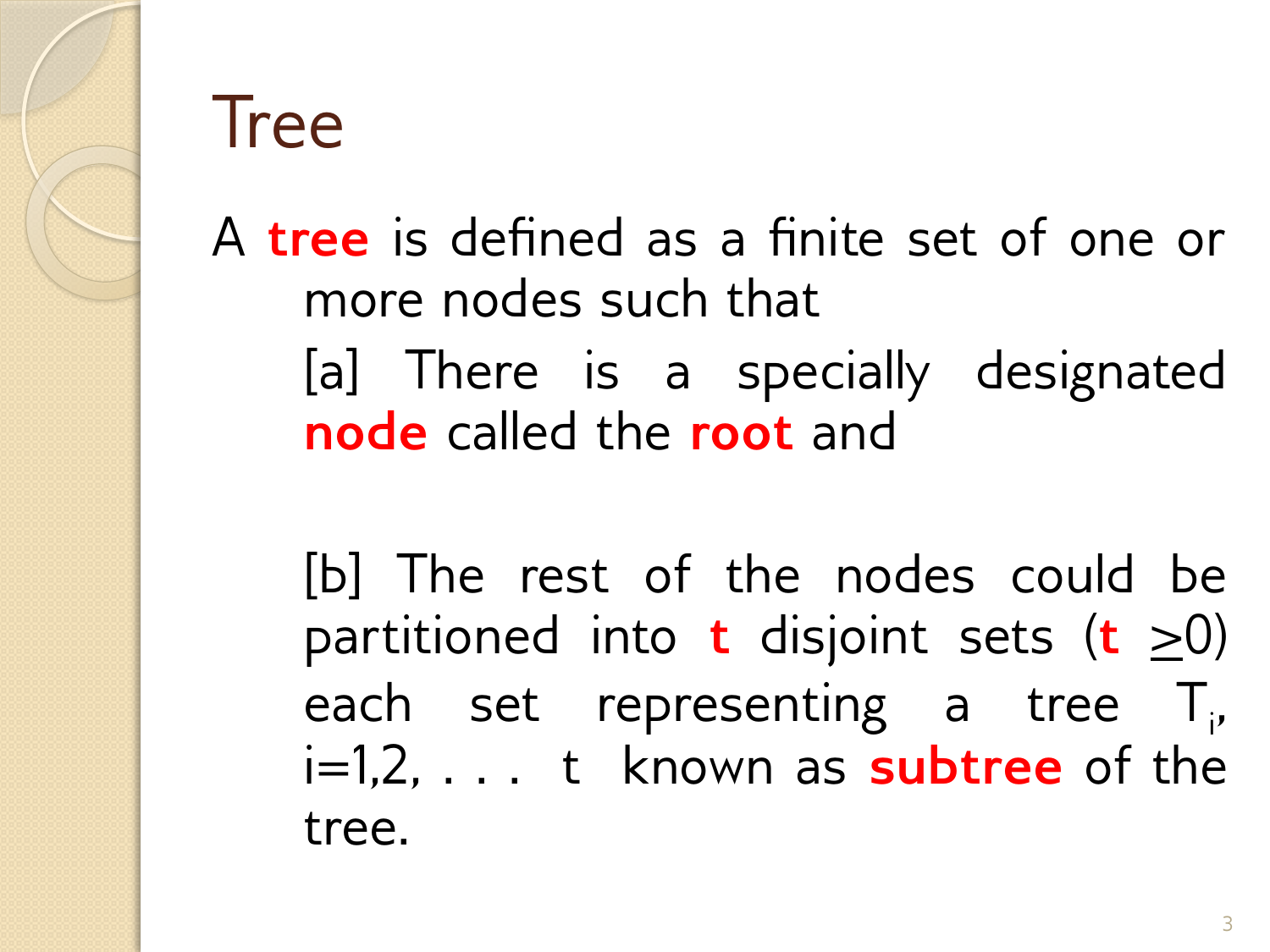

# Tree
A tree is defined as a finite set of one or more nodes such that
	[a] There is a specially designated node called the root and

	[b] The rest of the nodes could be partitioned into t disjoint sets (t >0) each set representing a tree Ti, i=1,2, . . .  t  known as subtree of the tree.

3